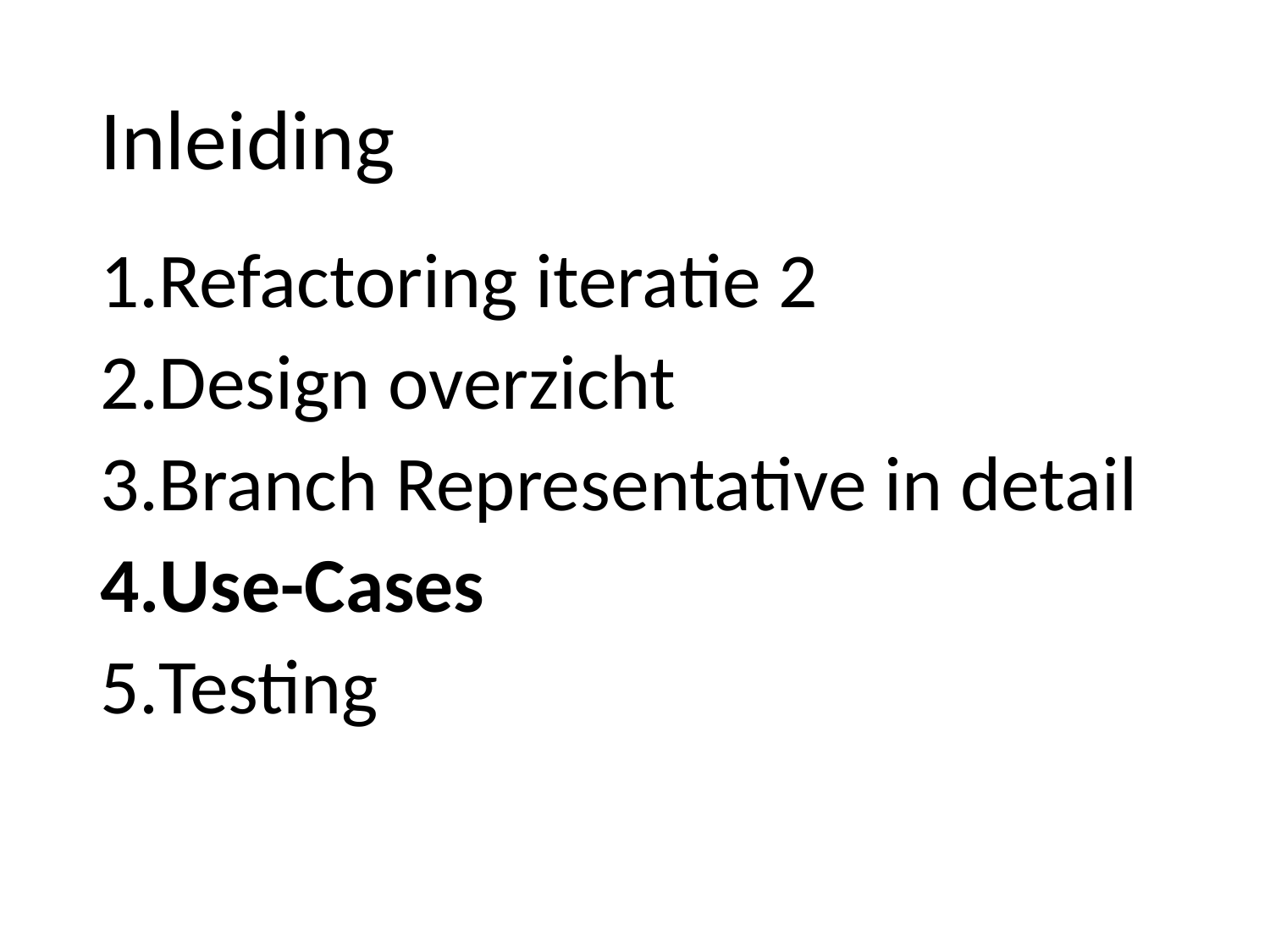

# Inleiding
Refactoring iteratie 2
Design overzicht
Branch Representative in detail
Use-Cases
Testing